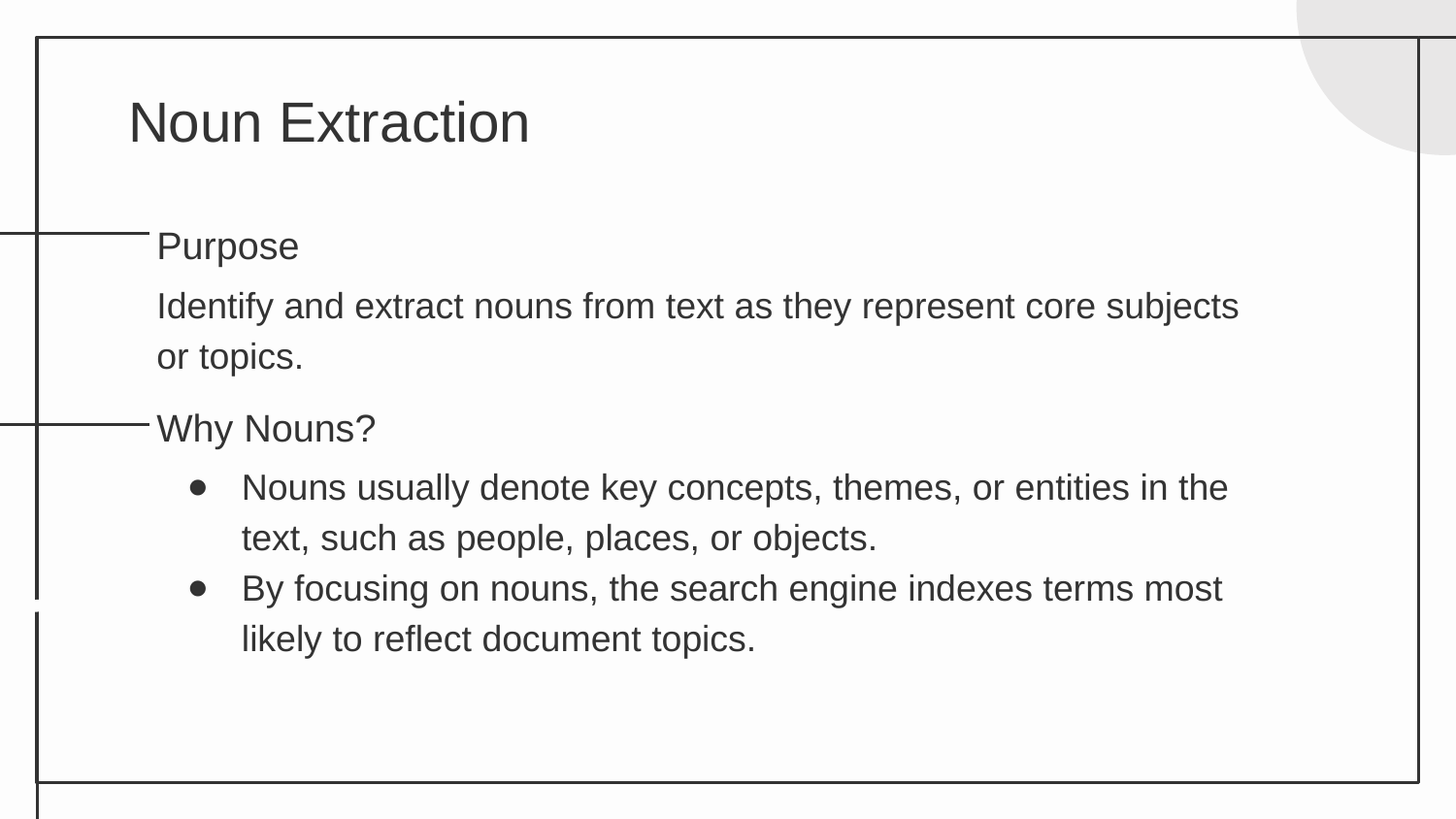

# Noun Extraction
Purpose
Identify and extract nouns from text as they represent core subjects or topics.
Why Nouns?
Nouns usually denote key concepts, themes, or entities in the text, such as people, places, or objects.
By focusing on nouns, the search engine indexes terms most likely to reflect document topics.